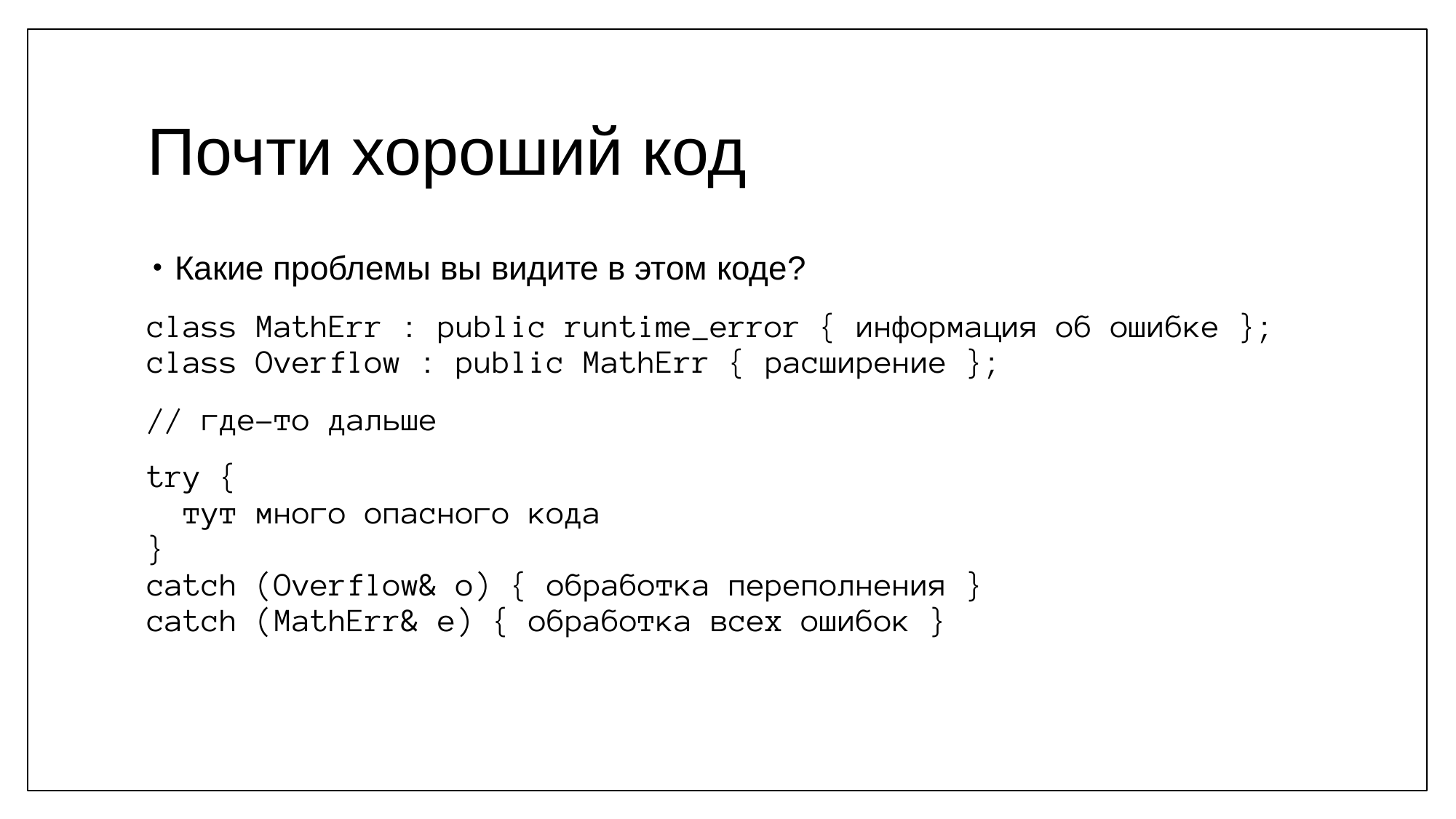

# Почти хороший код
Какие проблемы вы видите в этом коде?
class MathErr : public runtime_error { информация об ошибке };
class Overflow : public MathErr { расширение };
// где-то дальше
try {
  тут много опасного кода
}
catch (Overflow& o) { обработка переполнения }
catch (MathErr& e) { обработка всех ошибок }